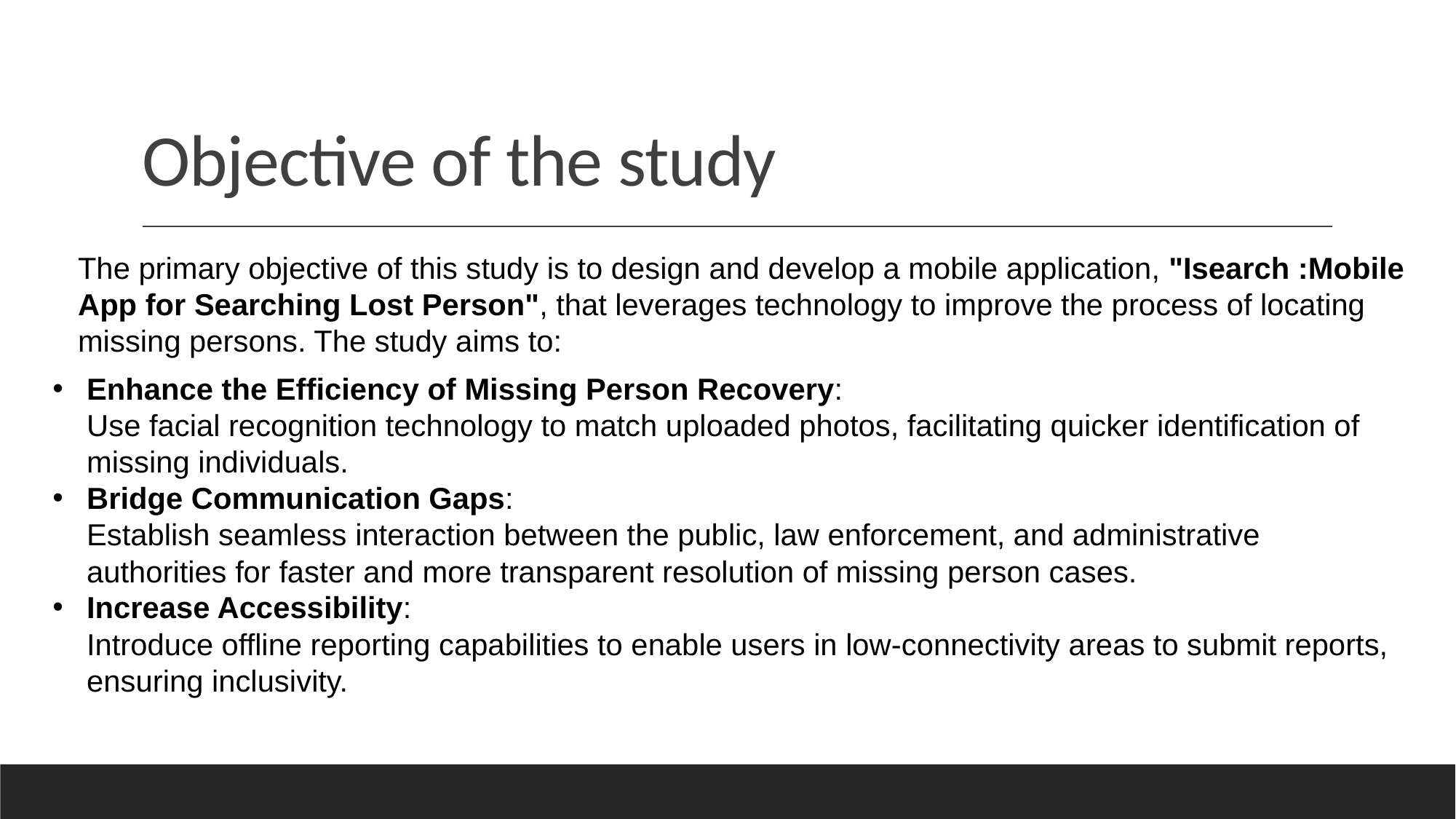

# Objective of the study
The primary objective of this study is to design and develop a mobile application, "Isearch :Mobile App for Searching Lost Person", that leverages technology to improve the process of locating missing persons. The study aims to:
Enhance the Efficiency of Missing Person Recovery:
Use facial recognition technology to match uploaded photos, facilitating quicker identification of missing individuals.
Bridge Communication Gaps:
Establish seamless interaction between the public, law enforcement, and administrative authorities for faster and more transparent resolution of missing person cases.
Increase Accessibility:
Introduce offline reporting capabilities to enable users in low-connectivity areas to submit reports, ensuring inclusivity.